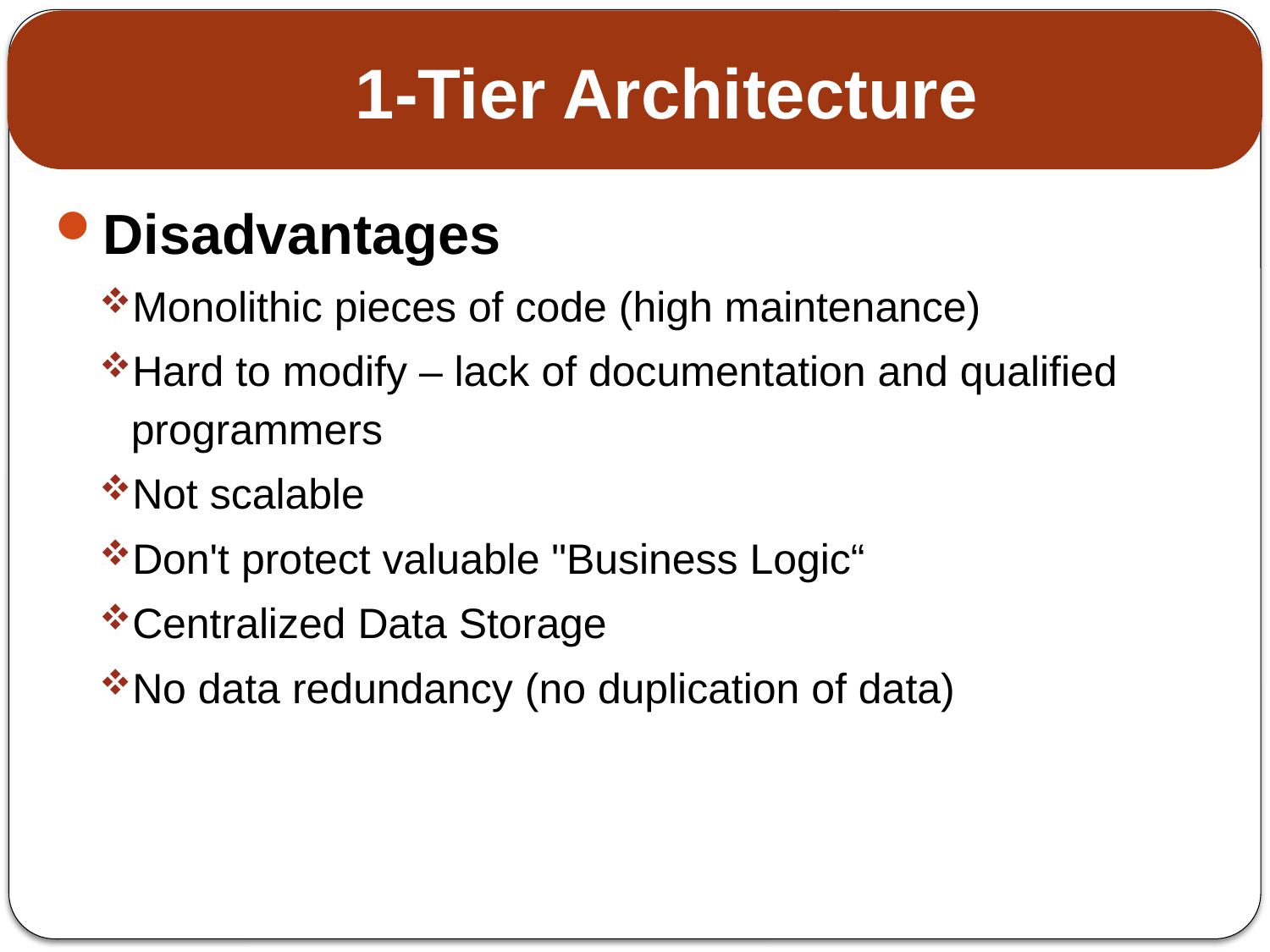

# 1-Tier Architecture
Disadvantages
Monolithic pieces of code (high maintenance)
Hard to modify – lack of documentation and qualified programmers
Not scalable
Don't protect valuable "Business Logic“
Centralized Data Storage
No data redundancy (no duplication of data)